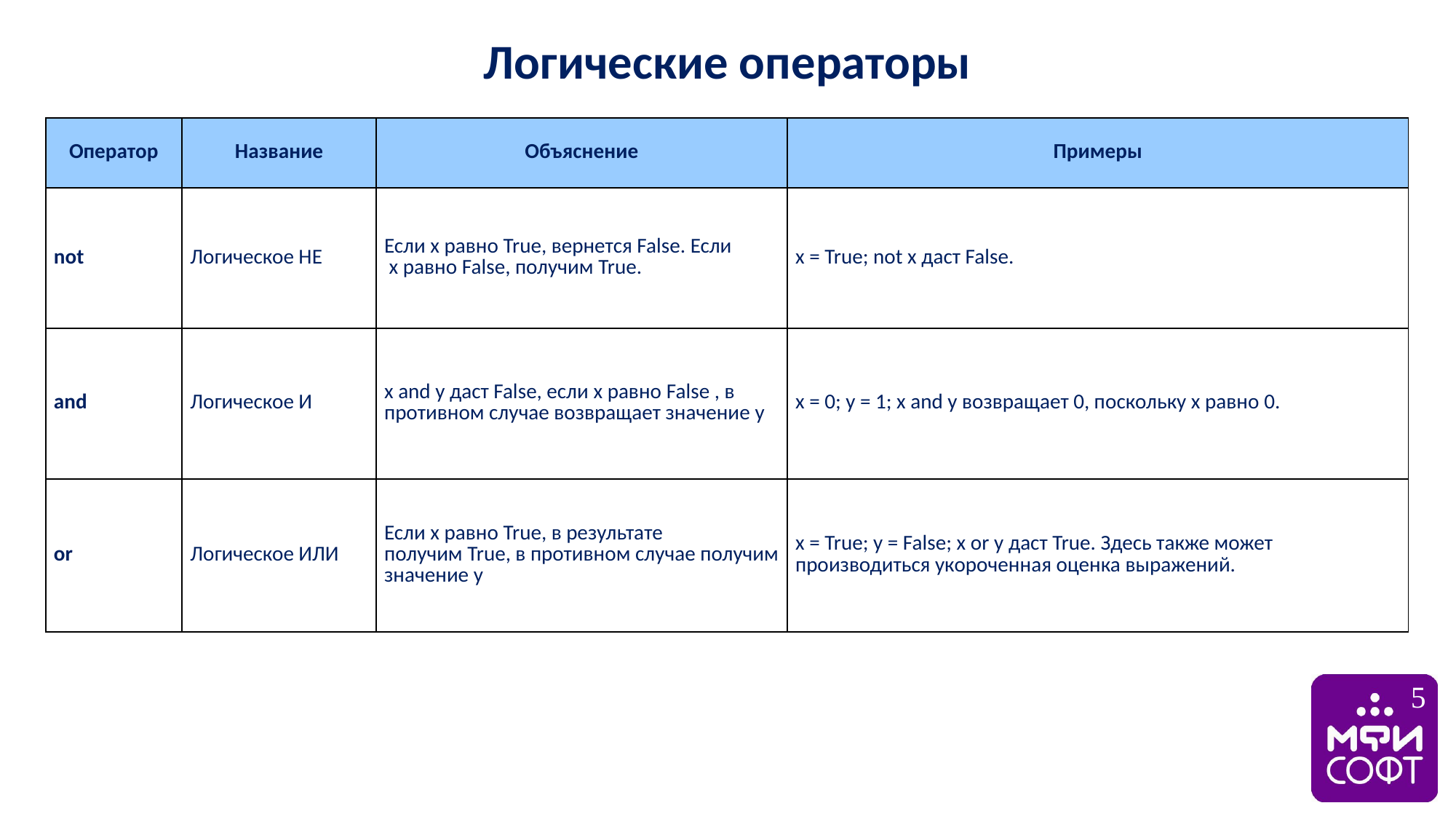

Логические операторы
| Оператор | Название | Объяснение | Примеры |
| --- | --- | --- | --- |
| not | Логическое НЕ | Если x равно True, вернется False. Если  x равно False, получим True. | x = True; not x даст False. |
| and | Логическое И | x and y даст False, если x равно False , в противном случае возвращает значение y | x = 0; y = 1; x and y возвращает 0, поскольку x равно 0. |
| or | Логическое ИЛИ | Если x равно True, в результате получим True, в противном случае получим значение y | x = True; y = False; x or y даст True. Здесь также может производиться укороченная оценка выражений. |